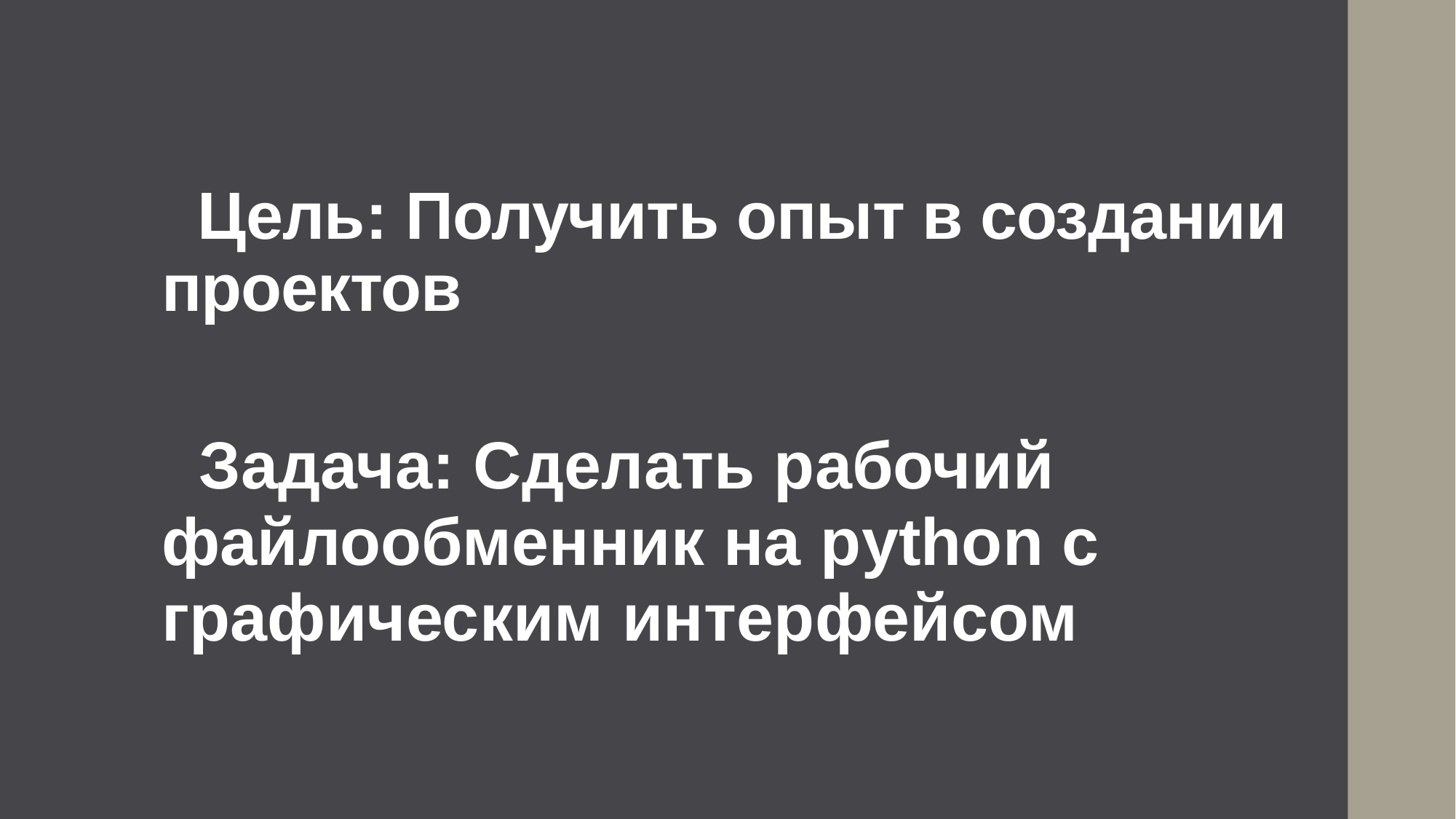

# Цель: Получить опыт в создании проектов
  Задача: Сделать рабочий файлообменник на python c графическим интерфейсом